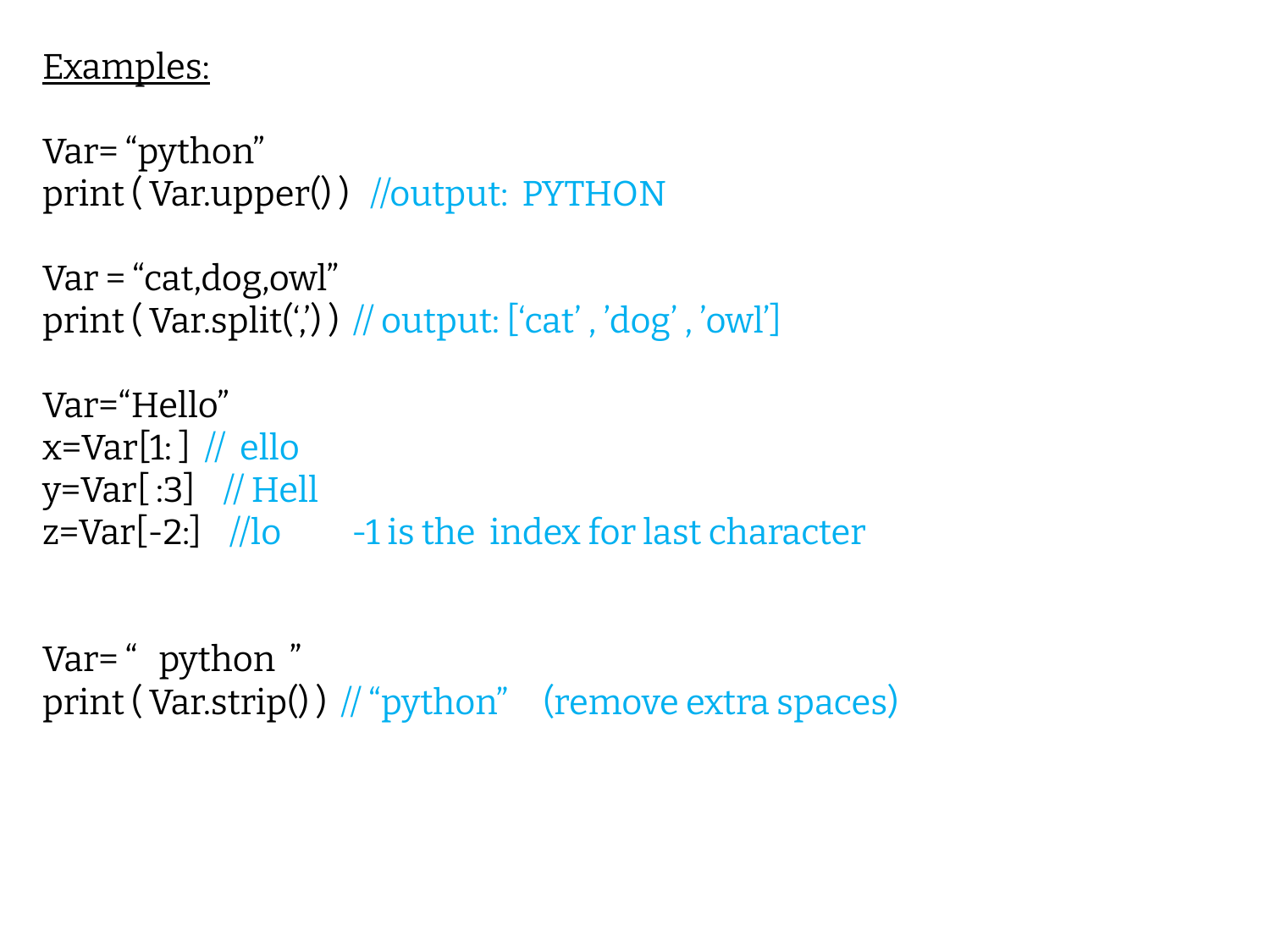

Examples:

Var= “python”
print ( Var.upper() )   //output:  PYTHON

Var = “cat,dog,owl”
print ( Var.split(‘,’) )  // output: [‘cat’ , ’dog’ , ’owl’]

Var=“Hello”
x=Var[1: ]  //  ello
y=Var[ :3]    // Hell
z=Var[-2:]    //lo          -1 is the  index for last character

Var= “   python  ”
print ( Var.strip() )  // “python”     (remove extra spaces)